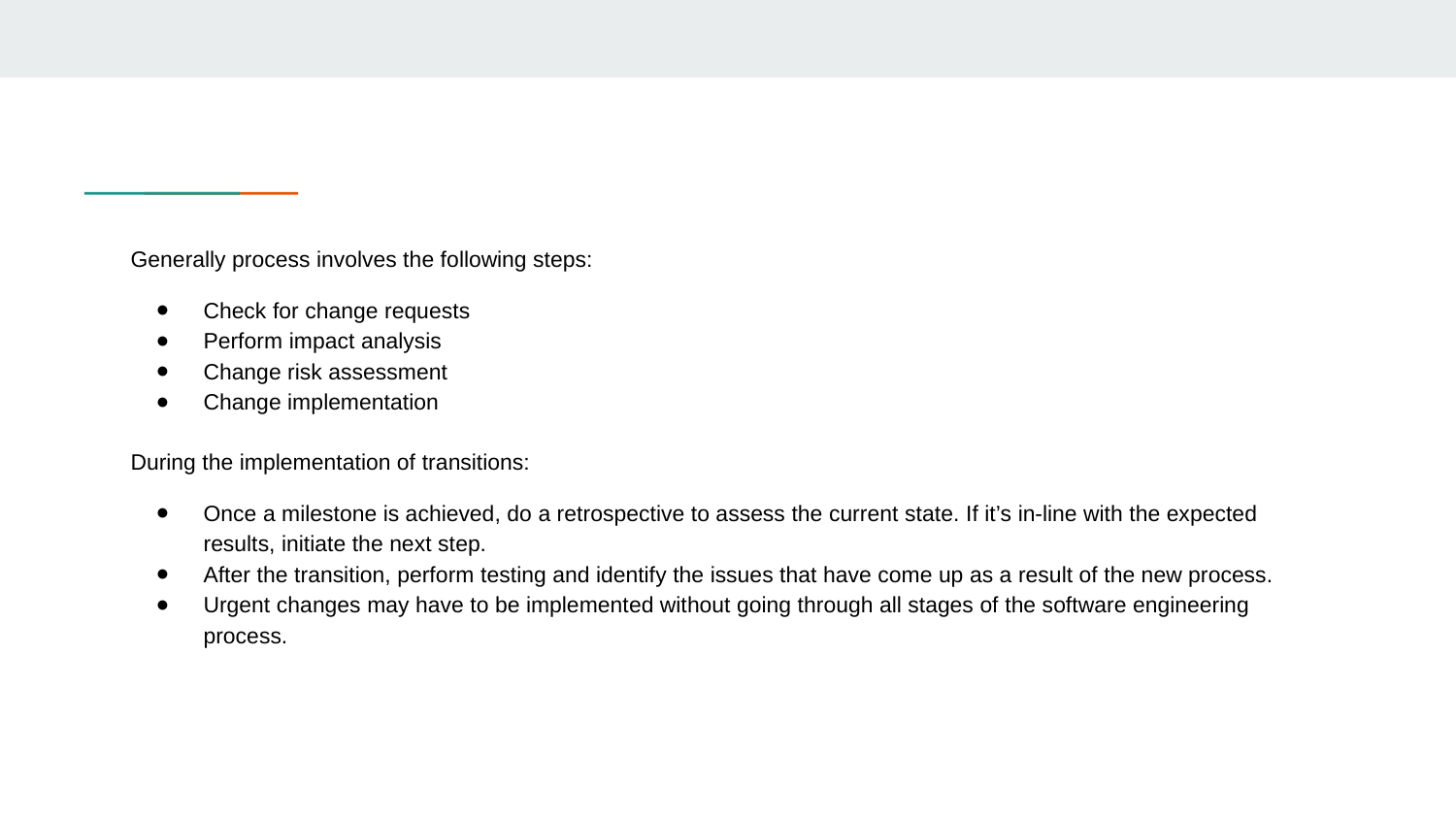

Generally process involves the following steps:
Check for change requests
Perform impact analysis
Change risk assessment
Change implementation
During the implementation of transitions:
Once a milestone is achieved, do a retrospective to assess the current state. If it’s in-line with the expected results, initiate the next step.
After the transition, perform testing and identify the issues that have come up as a result of the new process.
Urgent changes may have to be implemented without going through all stages of the software engineering process.